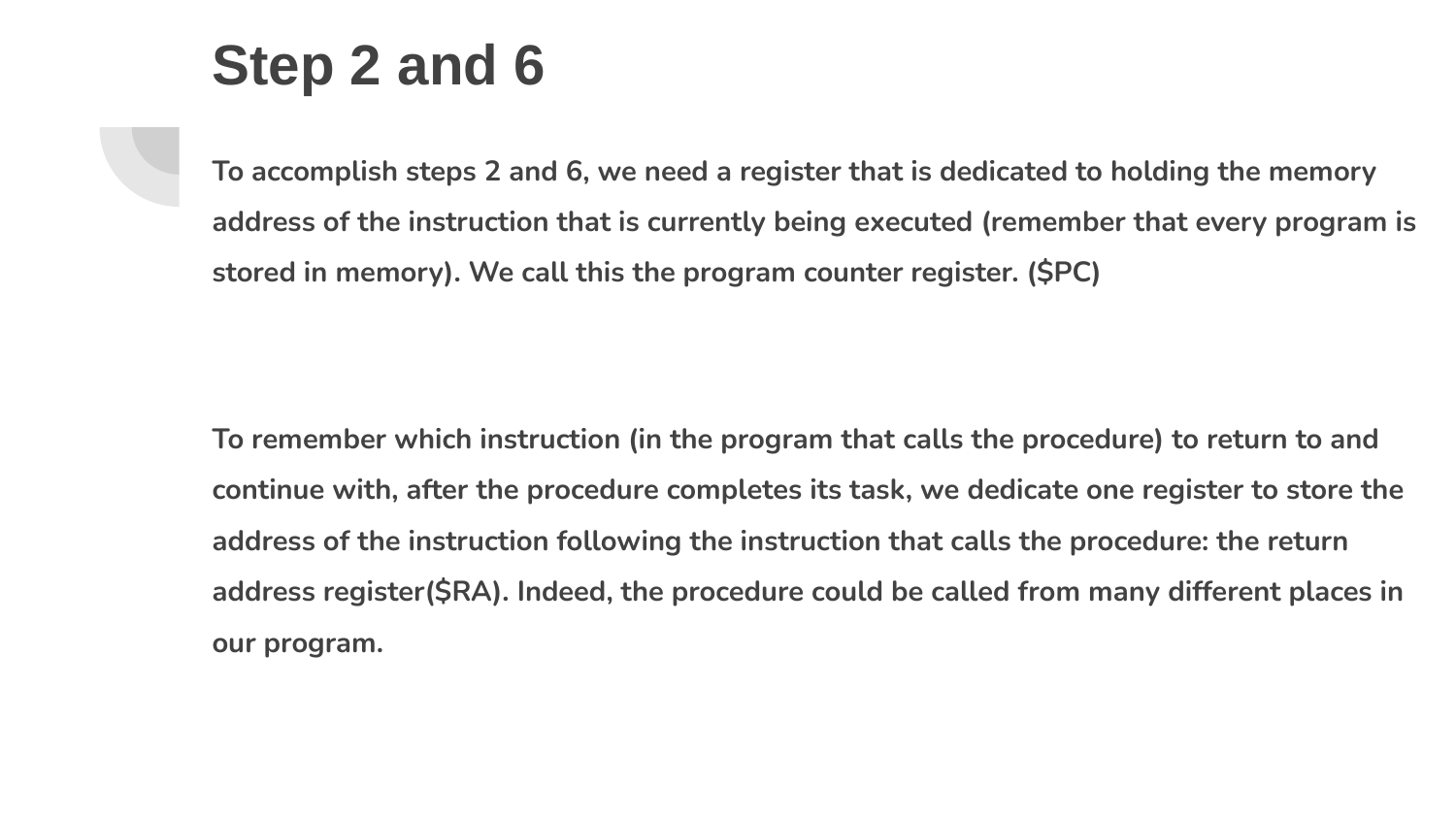

# Step 2 and 6

To accomplish steps 2 and 6, we need a register that is dedicated to holding the memory address of the instruction that is currently being executed (remember that every program is stored in memory). We call this the program counter register. ($PC)

To remember which instruction (in the program that calls the procedure) to return to and continue with, after the procedure completes its task, we dedicate one register to store the address of the instruction following the instruction that calls the procedure: the return address register($RA). Indeed, the procedure could be called from many different places in our program.